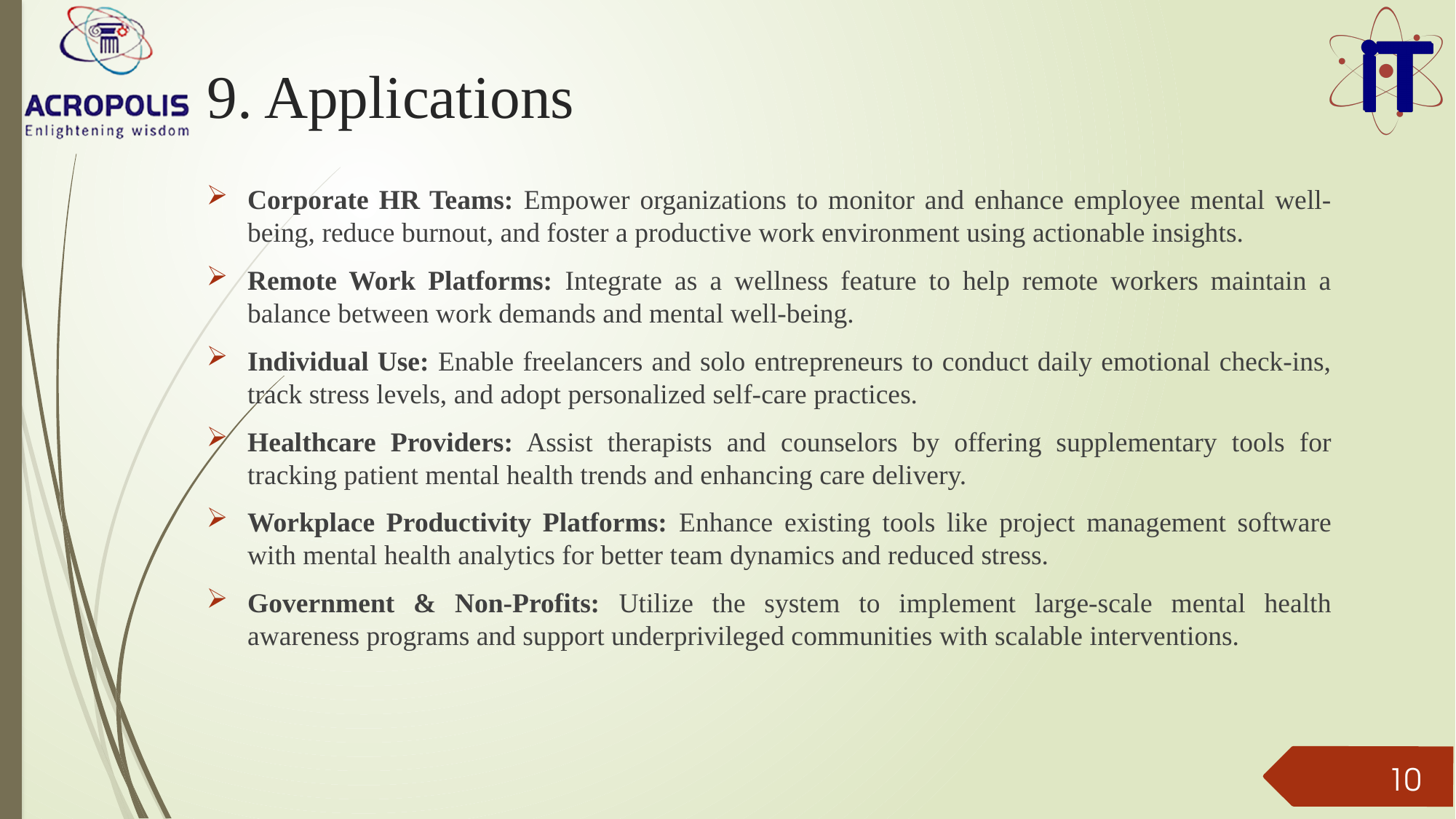

# 9. Applications

Corporate HR Teams: Empower organizations to monitor and enhance employee mental well-being, reduce burnout, and foster a productive work environment using actionable insights.
Remote Work Platforms: Integrate as a wellness feature to help remote workers maintain a balance between work demands and mental well-being.
Individual Use: Enable freelancers and solo entrepreneurs to conduct daily emotional check-ins, track stress levels, and adopt personalized self-care practices.
Healthcare Providers: Assist therapists and counselors by offering supplementary tools for tracking patient mental health trends and enhancing care delivery.
Workplace Productivity Platforms: Enhance existing tools like project management software with mental health analytics for better team dynamics and reduced stress.
Government & Non-Profits: Utilize the system to implement large-scale mental health awareness programs and support underprivileged communities with scalable interventions.

10